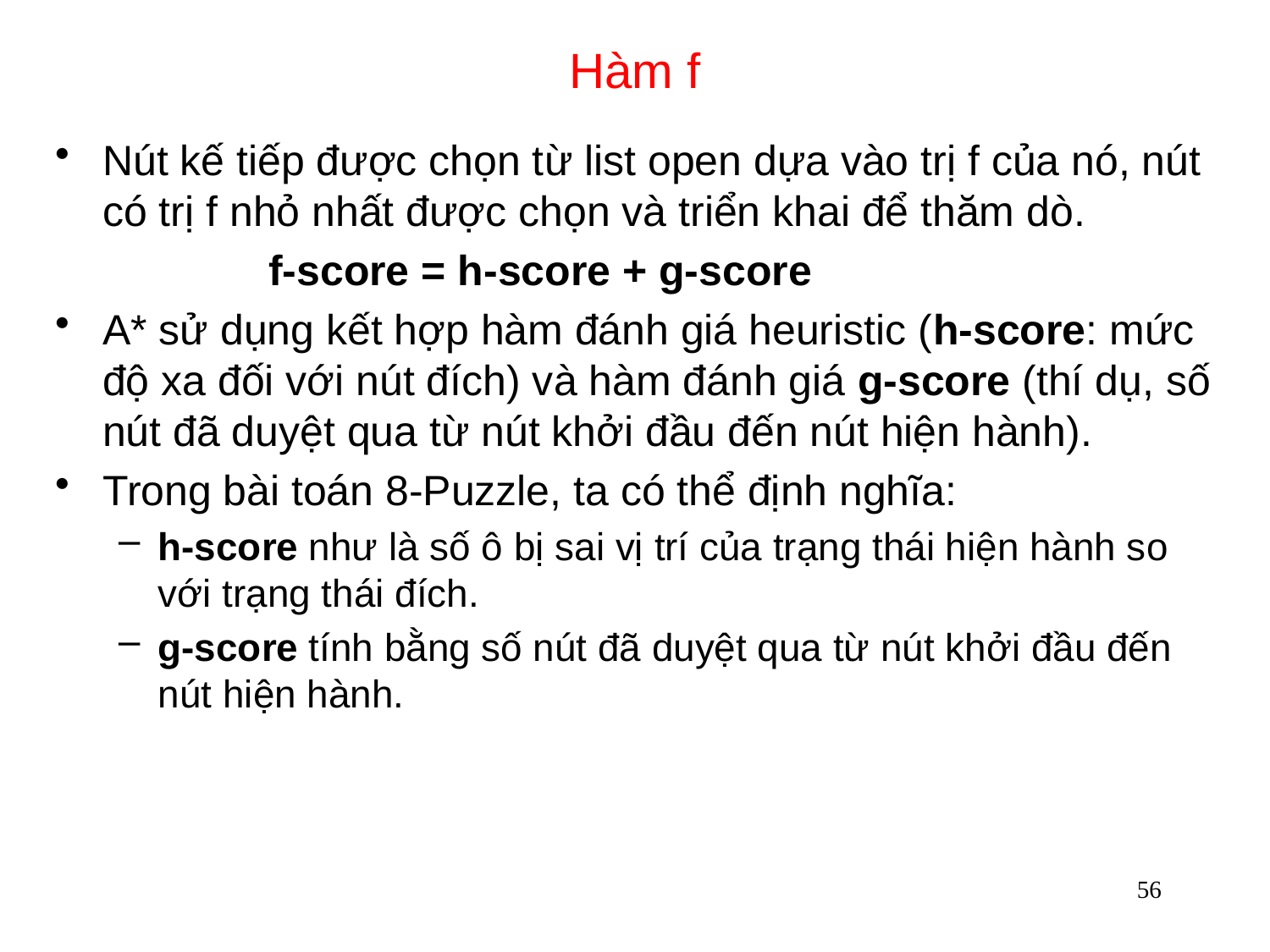

# Hàm f
Nút kế tiếp được chọn từ list open dựa vào trị f của nó, nút có trị f nhỏ nhất được chọn và triển khai để thăm dò.
                  f-score = h-score + g-score
A* sử dụng kết hợp hàm đánh giá heuristic (h-score: mức độ xa đối với nút đích) và hàm đánh giá g-score (thí dụ, số nút đã duyệt qua từ nút khởi đầu đến nút hiện hành).
Trong bài toán 8-Puzzle, ta có thể định nghĩa:
h-score như là số ô bị sai vị trí của trạng thái hiện hành so với trạng thái đích.
g-score tính bằng số nút đã duyệt qua từ nút khởi đầu đến nút hiện hành.

56